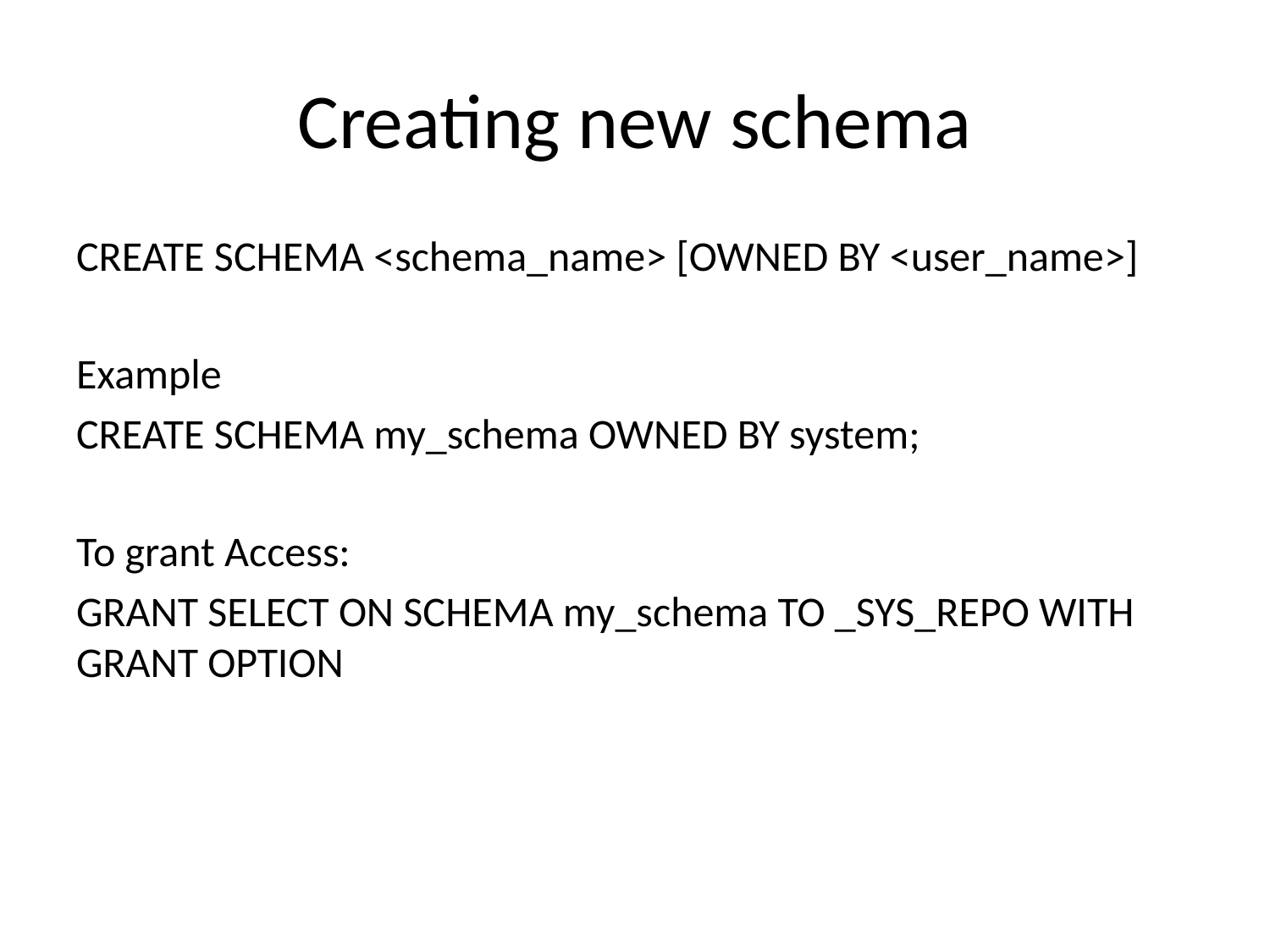

# Creating new schema
CREATE SCHEMA <schema_name> [OWNED BY <user_name>]

Example
CREATE SCHEMA my_schema OWNED BY system;

To grant Access:
GRANT SELECT ON SCHEMA my_schema TO _SYS_REPO WITH GRANT OPTION